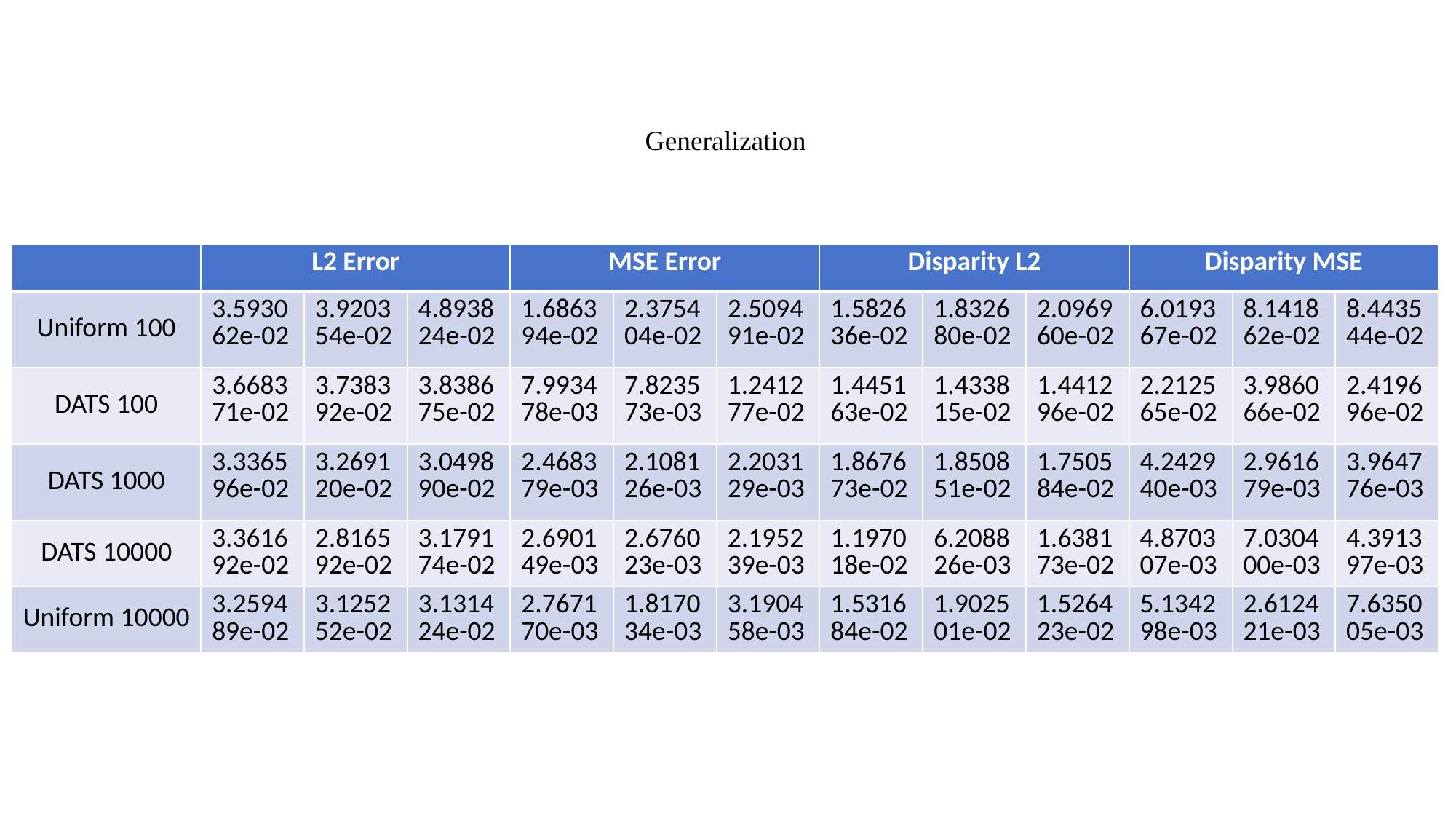

Generalization
|  | L2 Error |  |  | MSE Error |  |  | Disparity L2 |  |  | Disparity MSE |  |  |
| --- | --- | --- | --- | --- | --- | --- | --- | --- | --- | --- | --- | --- |
| Uniform 100 | 3.593062e-02 | 3.920354e-02 | 4.893824e-02 | 1.686394e-02 | 2.375404e-02 | 2.509491e-02 | 1.582636e-02 | 1.832680e-02 | 2.096960e-02 | 6.019367e-02 | 8.141862e-02 | 8.443544e-02 |
| DATS 100 | 3.668371e-02 | 3.738392e-02 | 3.838675e-02 | 7.993478e-03 | 7.823573e-03 | 1.241277e-02 | 1.445163e-02 | 1.433815e-02 | 1.441296e-02 | 2.212565e-02 | 3.986066e-02 | 2.419696e-02 |
| DATS 1000 | 3.336596e-02 | 3.269120e-02 | 3.049890e-02 | 2.468379e-03 | 2.108126e-03 | 2.203129e-03 | 1.867673e-02 | 1.850851e-02 | 1.750584e-02 | 4.242940e-03 | 2.961679e-03 | 3.964776e-03 |
| DATS 10000 | 3.361692e-02 | 2.816592e-02 | 3.179174e-02 | 2.690149e-03 | 2.676023e-03 | 2.195239e-03 | 1.197018e-02 | 6.208826e-03 | 1.638173e-02 | 4.870307e-03 | 7.030400e-03 | 4.391397e-03 |
| Uniform 10000 | 3.259489e-02 | 3.125252e-02 | 3.131424e-02 | 2.767170e-03 | 1.817034e-03 | 3.190458e-03 | 1.531684e-02 | 1.902501e-02 | 1.526423e-02 | 5.134298e-03 | 2.612421e-03 | 7.635005e-03 |